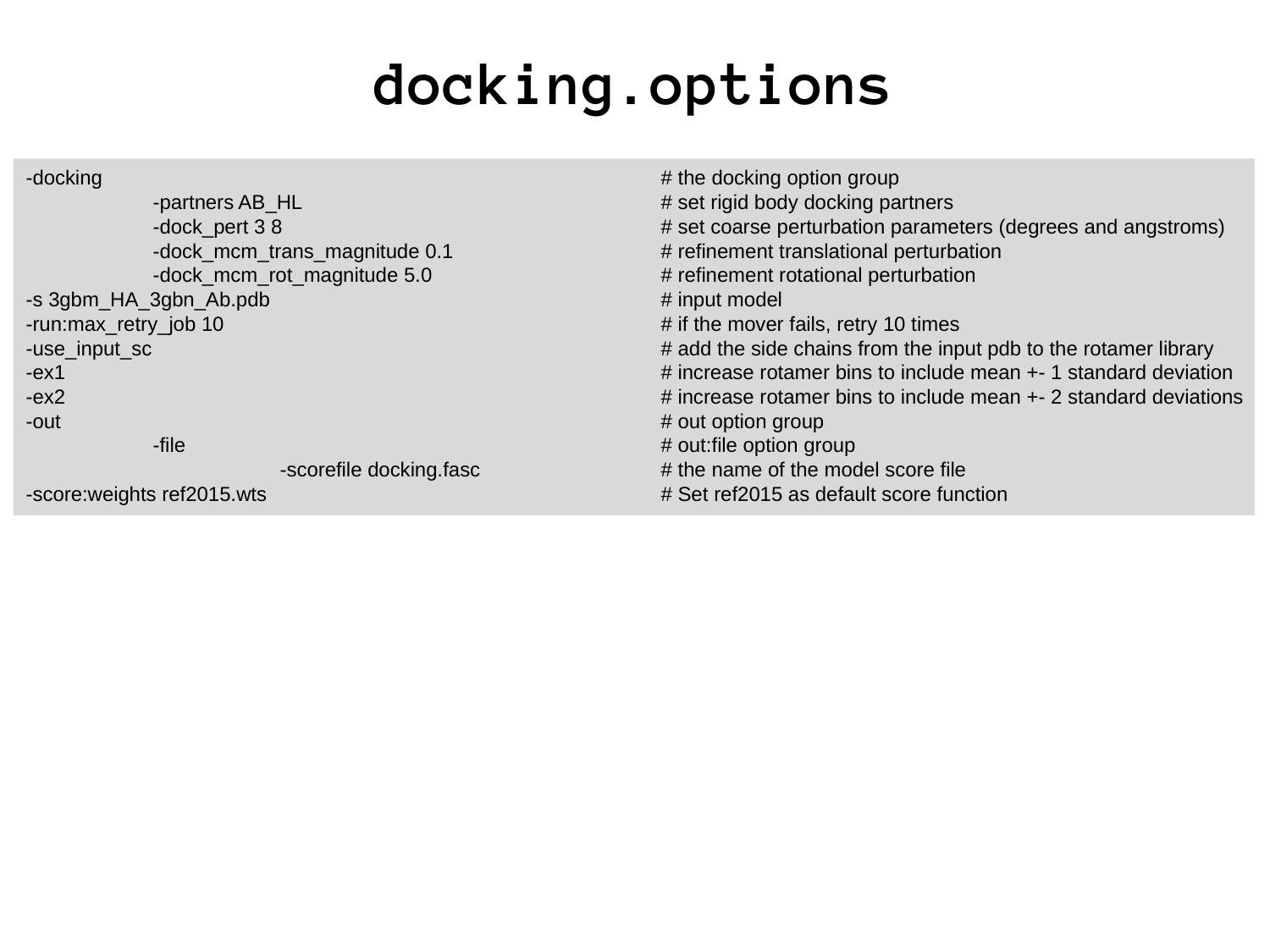

docking.options

-docking					# the docking option group
	-partners AB_HL			# set rigid body docking partners
	-dock_pert 3 8			# set coarse perturbation parameters (degrees and angstroms)
	-dock_mcm_trans_magnitude 0.1		# refinement translational perturbation
	-dock_mcm_rot_magnitude 5.0		# refinement rotational perturbation
-s 3gbm_HA_3gbn_Ab.pdb				# input model
-run:max_retry_job 10				# if the mover fails, retry 10 times
-use_input_sc					# add the side chains from the input pdb to the rotamer library
-ex1					# increase rotamer bins to include mean +- 1 standard deviation
-ex2					# increase rotamer bins to include mean +- 2 standard deviations
-out					# out option group
	-file				# out:file option group
		-scorefile docking.fasc		# the name of the model score file
-score:weights ref2015.wts				# Set ref2015 as default score function